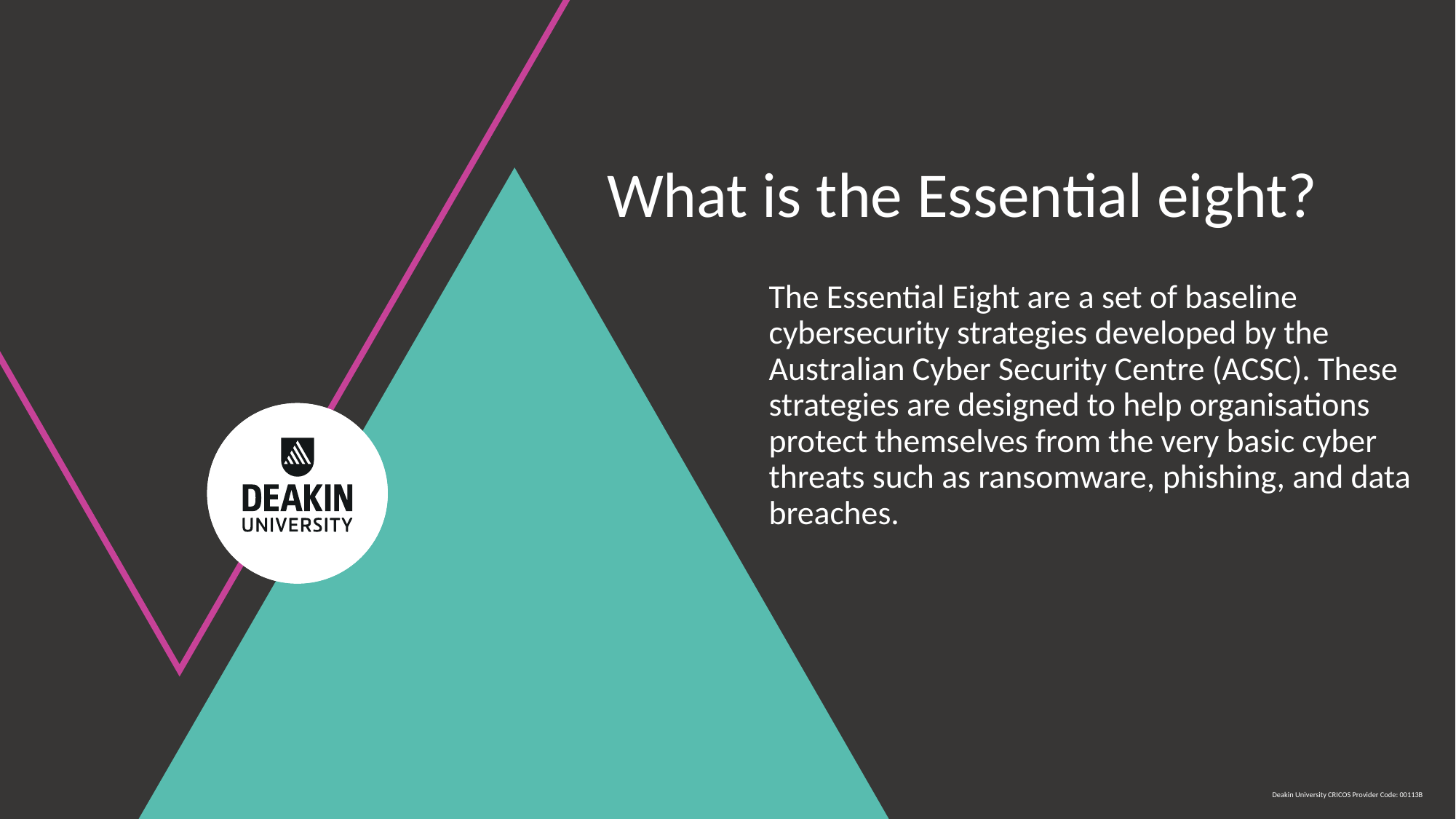

# What is the Essential eight?
The Essential Eight are a set of baseline cybersecurity strategies developed by the Australian Cyber Security Centre (ACSC). These strategies are designed to help organisations protect themselves from the very basic cyber threats such as ransomware, phishing, and data breaches.

Deakin University CRICOS Provider Code: 00113B